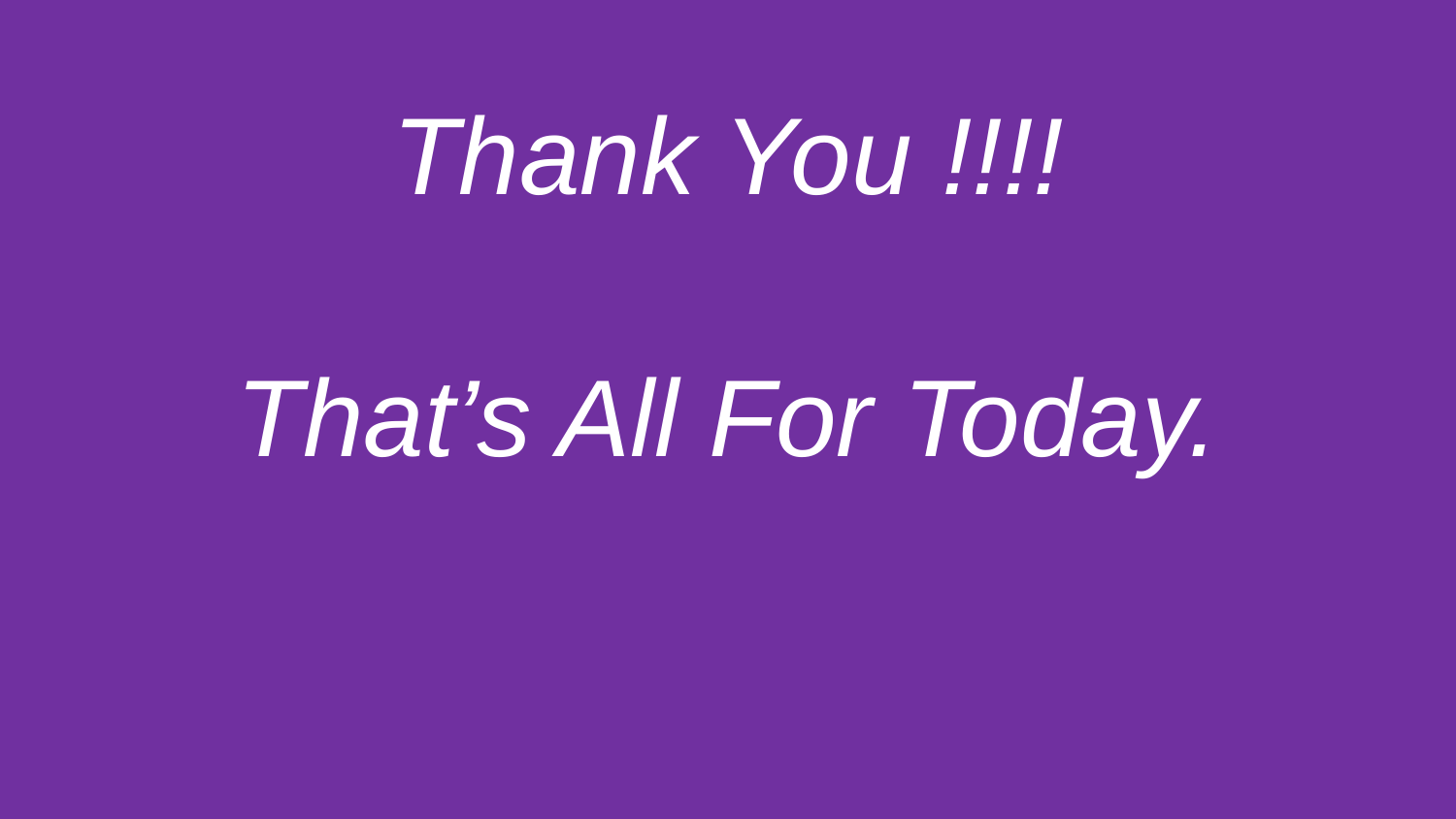

# Thank You !!!! That’s All For Today.